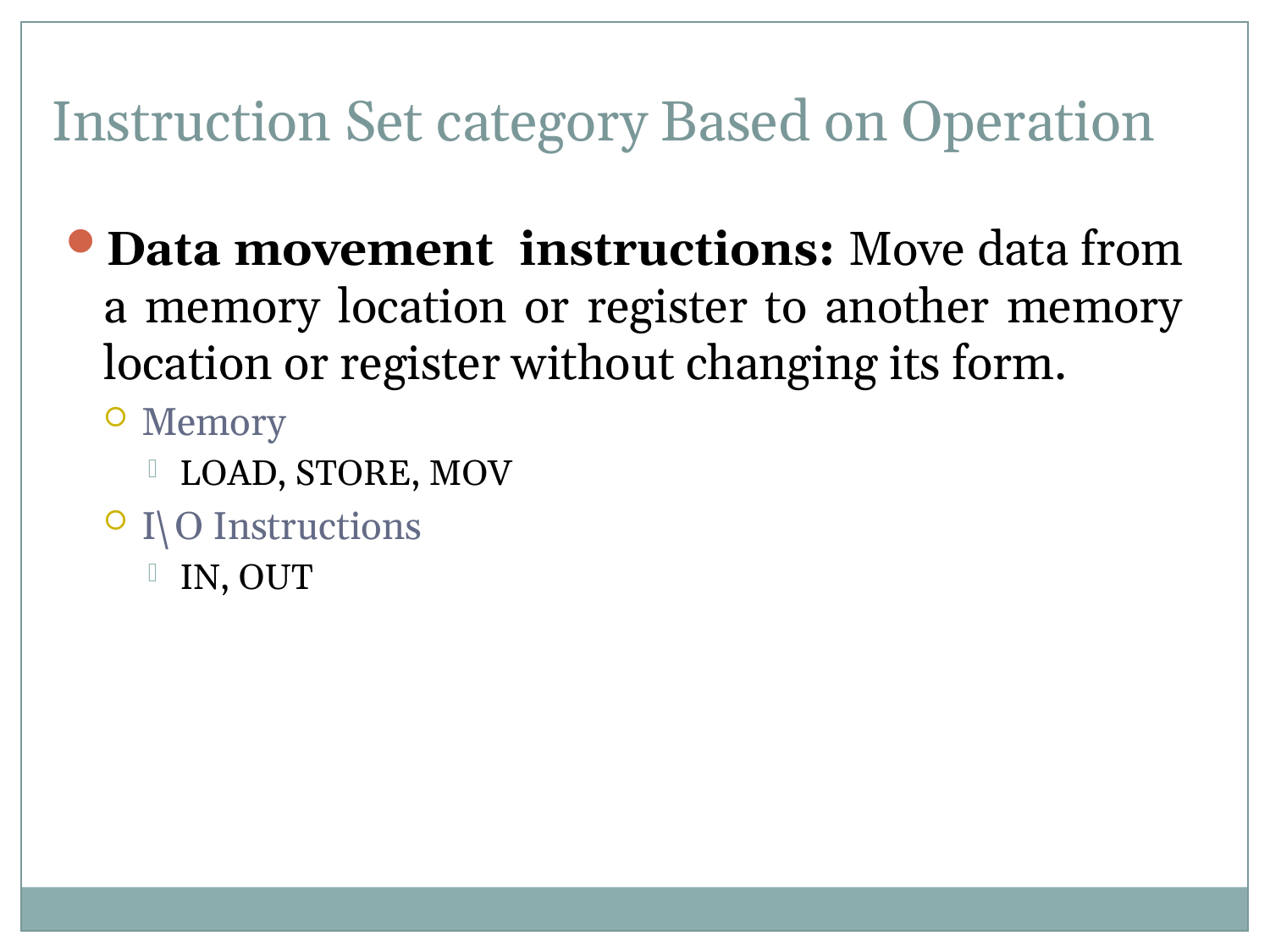

Instruction Set category Based on Operation
Data movement  instructions: Move data from a memory location or register to another memory location or register without changing its form.
Memory
LOAD, STORE, MOV
I\O Instructions
IN, OUT